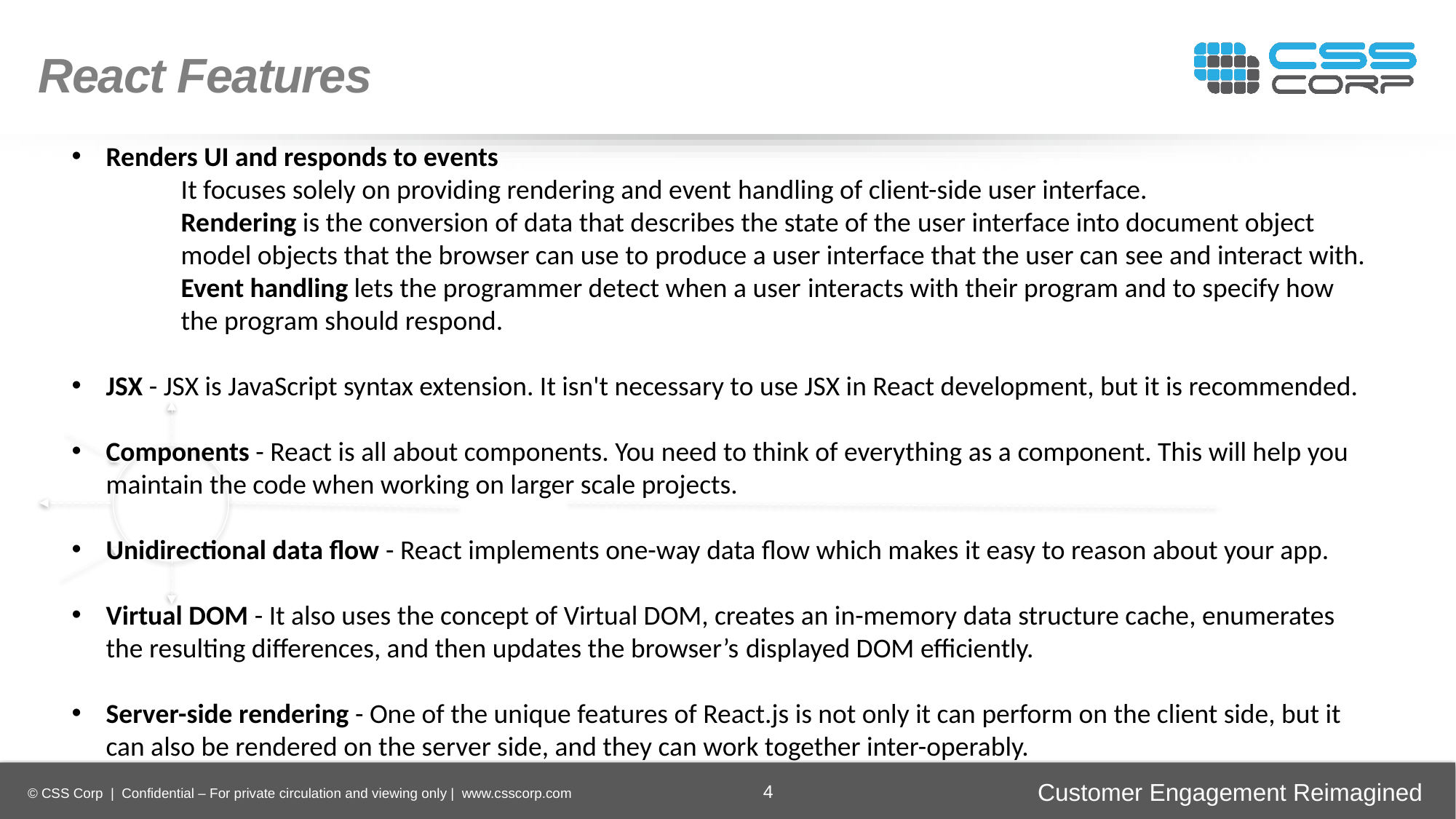

React Features
Renders UI and responds to events
	It focuses solely on providing rendering and event handling of client-side user interface.
	Rendering is the conversion of data that describes the state of the user interface into document object 	model objects that the browser can use to produce a user interface that the user can see and interact with.
	Event handling lets the programmer detect when a user interacts with their program and to specify how 	the program should respond.

JSX - JSX is JavaScript syntax extension. It isn't necessary to use JSX in React development, but it is recommended.

Components - React is all about components. You need to think of everything as a component. This will help you maintain the code when working on larger scale projects.

Unidirectional data flow - React implements one-way data flow which makes it easy to reason about your app.

Virtual DOM - It also uses the concept of Virtual DOM, creates an in-memory data structure cache, enumerates the resulting differences, and then updates the browser’s displayed DOM efficiently.

Server-side rendering - One of the unique features of React.js is not only it can perform on the client side, but it can also be rendered on the server side, and they can work together inter-operably.
Enhancing
Operational Efficiency

Faster Time-to-Market

Digital
Transformation

Securing Brand and Customer Trust

4